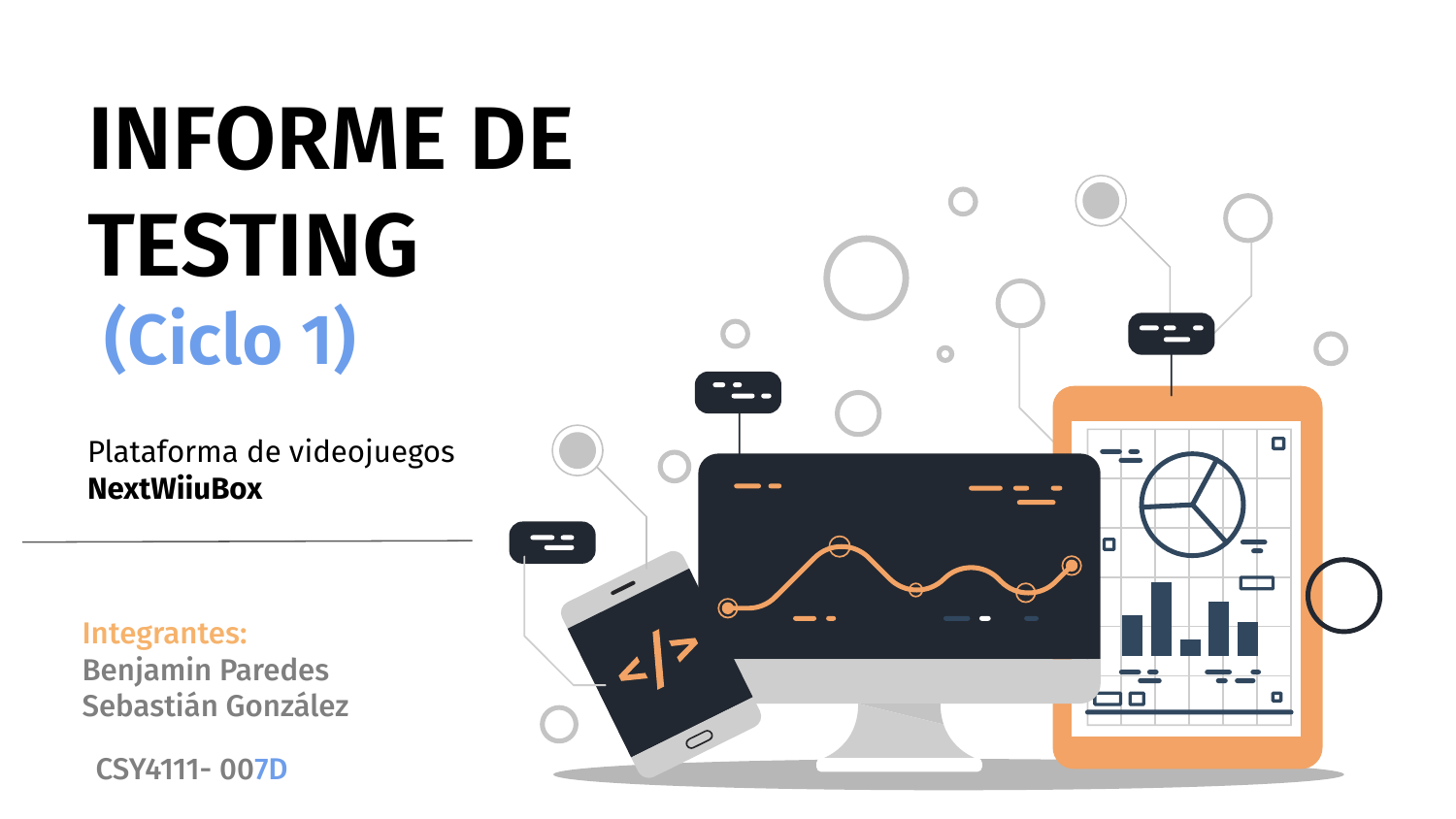

INFORME DE TESTING
 (Ciclo 1)

Plataforma de videojuegos NextWiiuBox
Integrantes:
Benjamin Paredes
Sebastián González
CSY4111- 007D